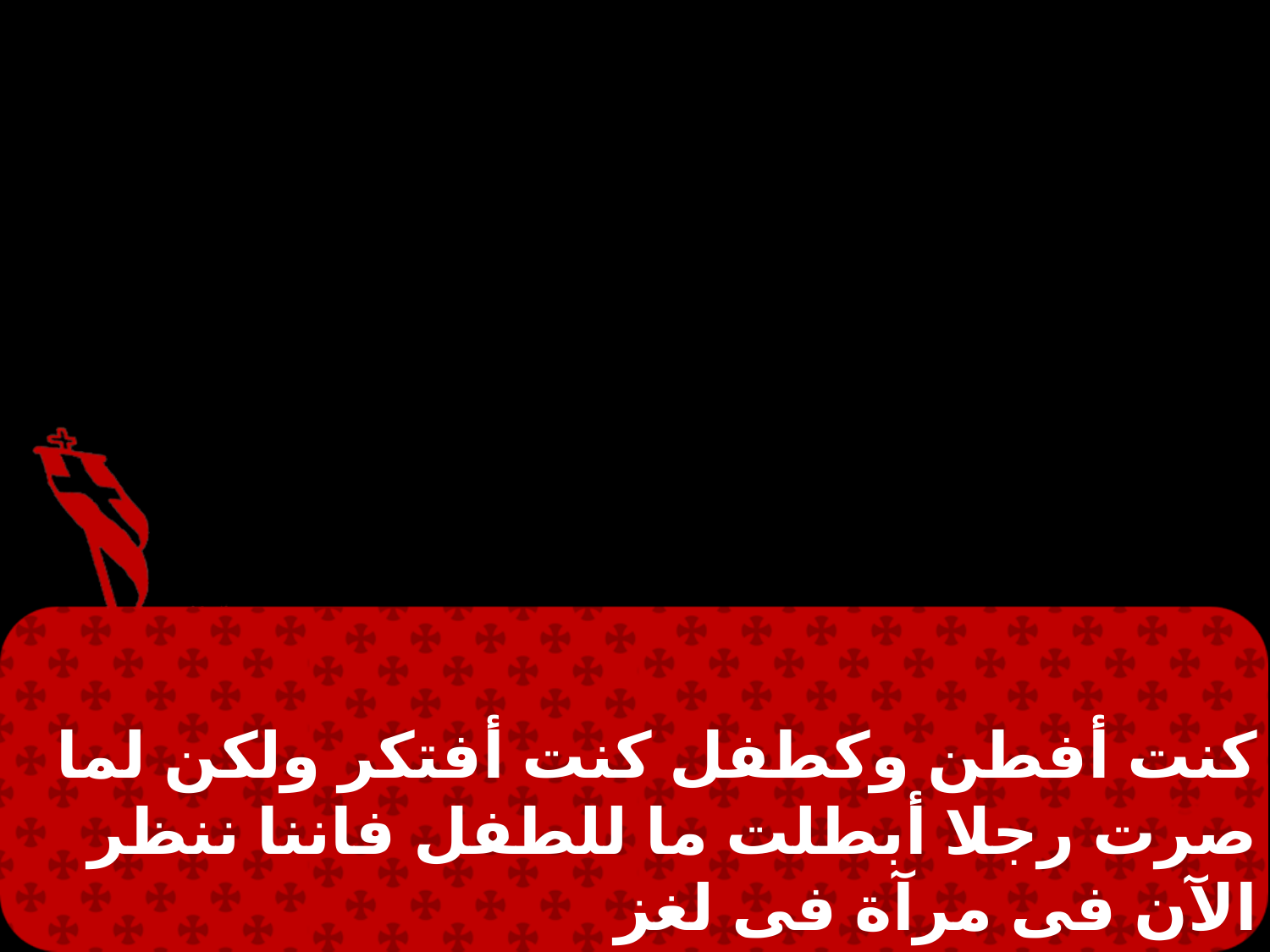

كنت أفطن وكطفل كنت أفتكر ولكن لما صرت رجلا أبطلت ما للطفل فاننا ننظر الآن فى مرآة فى لغز